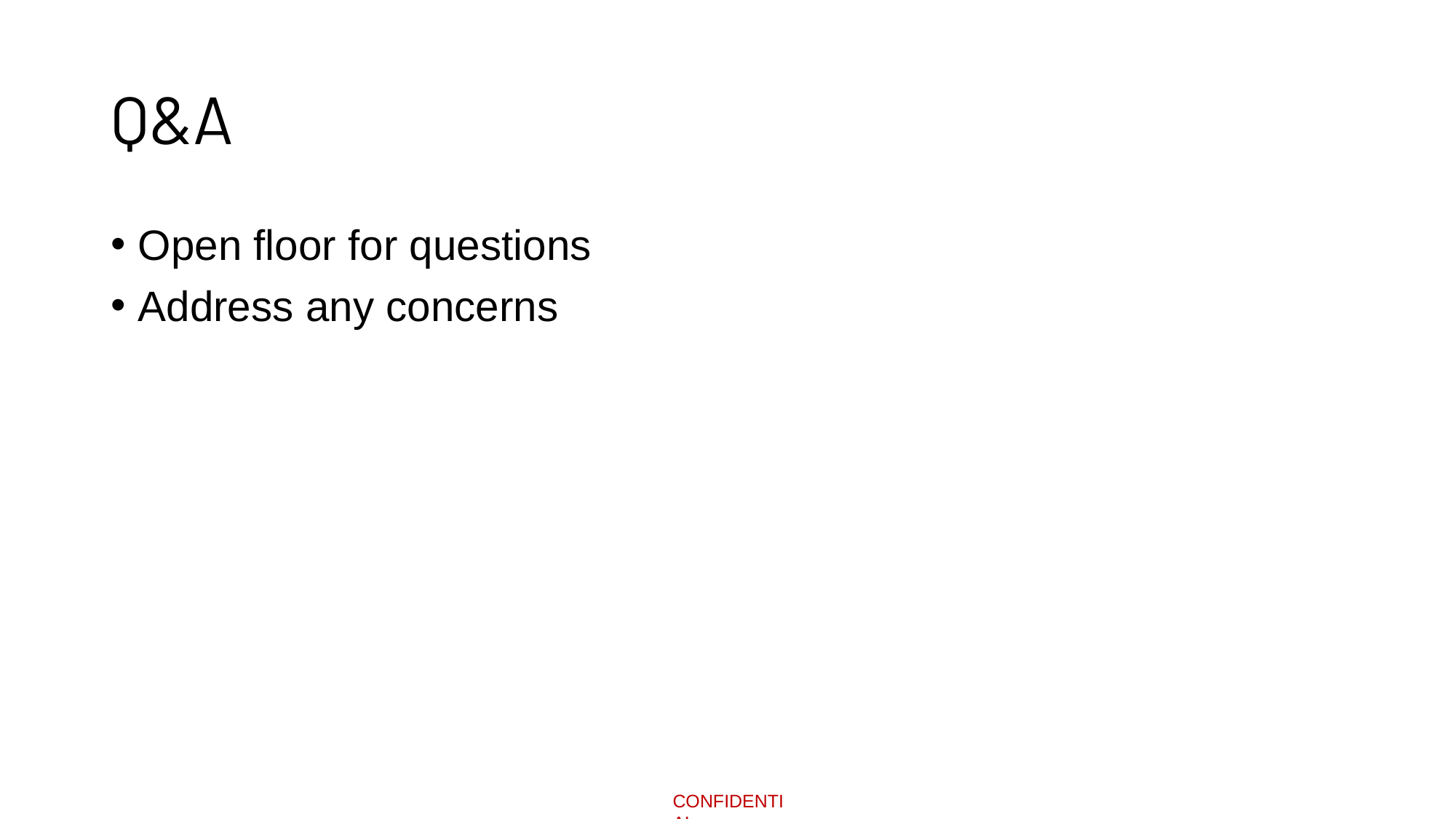

# Q&A
Open floor for questions
Address any concerns